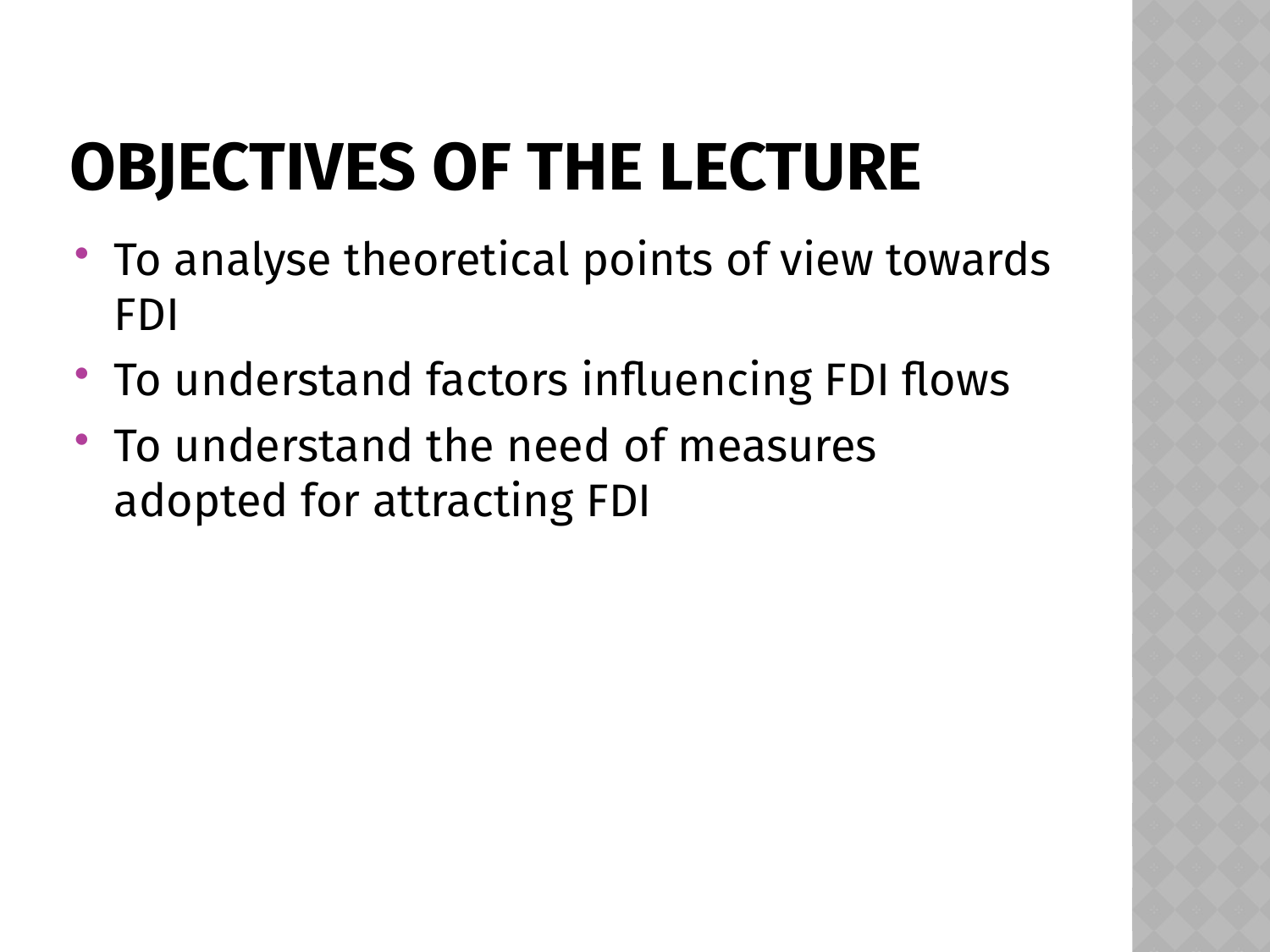

# OBJECTIVES OF THE LECTURE
To analyse theoretical points of view towards FDI
To understand factors influencing FDI flows
To understand the need of measures adopted for attracting FDI